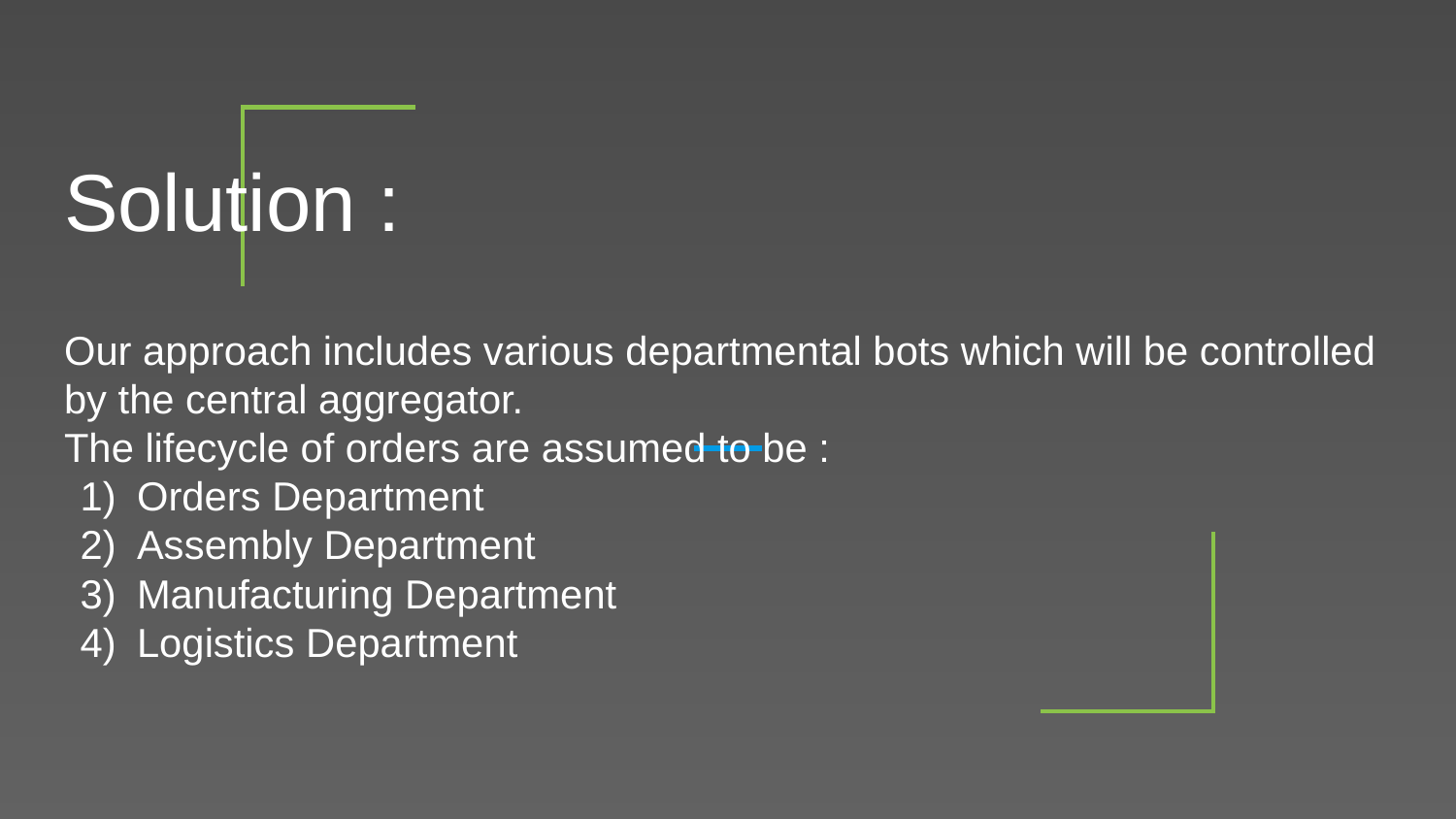

# Solution :

Our approach includes various departmental bots which will be controlled by the central aggregator.
The lifecycle of orders are assumed to be :
Orders Department
Assembly Department
Manufacturing Department
Logistics Department